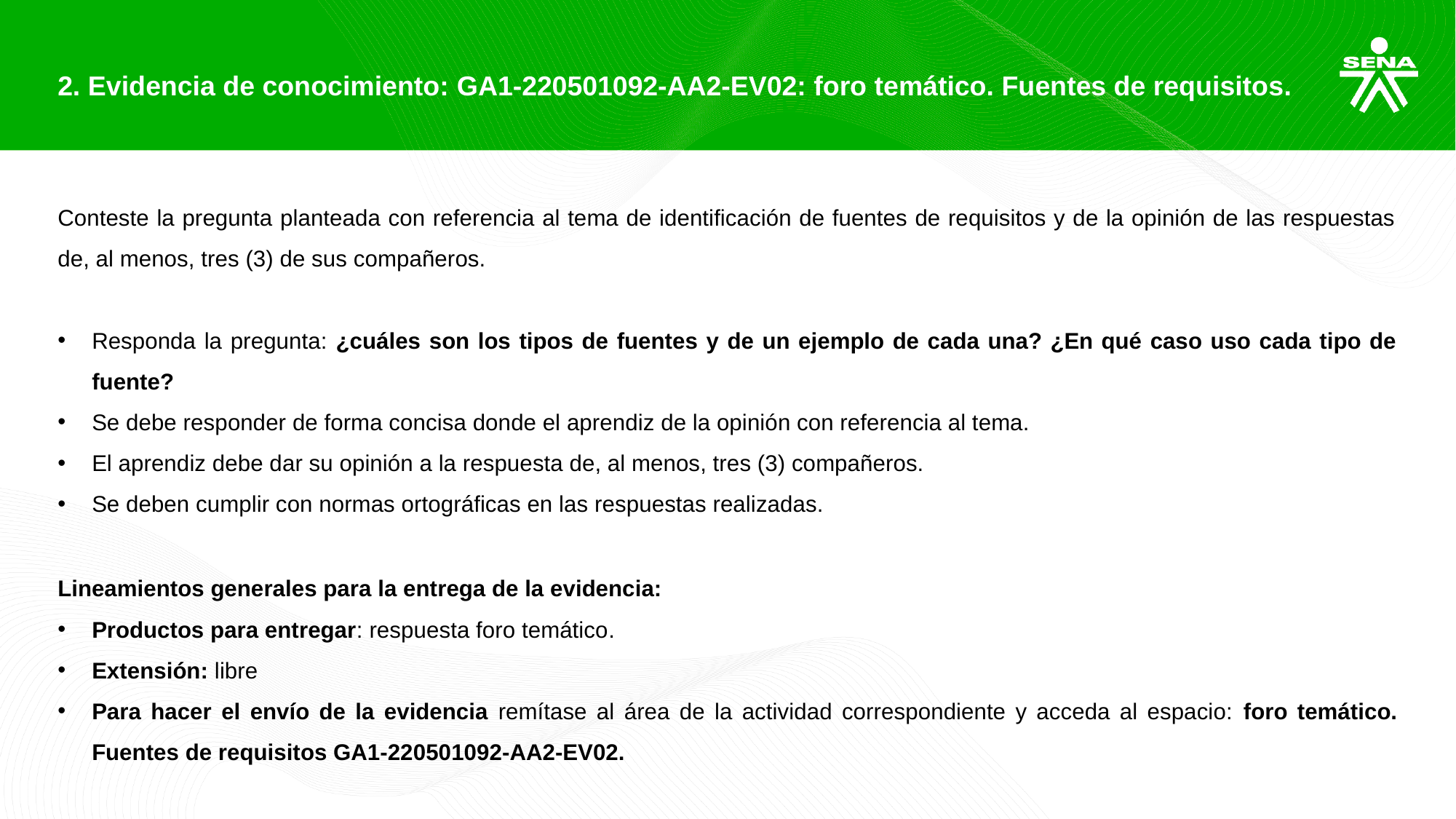

2. Evidencia de conocimiento: GA1-220501092-AA2-EV02: foro temático. Fuentes de requisitos.

Conteste la pregunta planteada con referencia al tema de identificación de fuentes de requisitos y de la opinión de las respuestas de, al menos, tres (3) de sus compañeros.

Responda la pregunta: ¿cuáles son los tipos de fuentes y de un ejemplo de cada una? ¿En qué caso uso cada tipo de fuente?
Se debe responder de forma concisa donde el aprendiz de la opinión con referencia al tema.
El aprendiz debe dar su opinión a la respuesta de, al menos, tres (3) compañeros.
Se deben cumplir con normas ortográficas en las respuestas realizadas.

Lineamientos generales para la entrega de la evidencia:
Productos para entregar: respuesta foro temático.
Extensión: libre
Para hacer el envío de la evidencia remítase al área de la actividad correspondiente y acceda al espacio: foro temático. Fuentes de requisitos GA1-220501092-AA2-EV02.